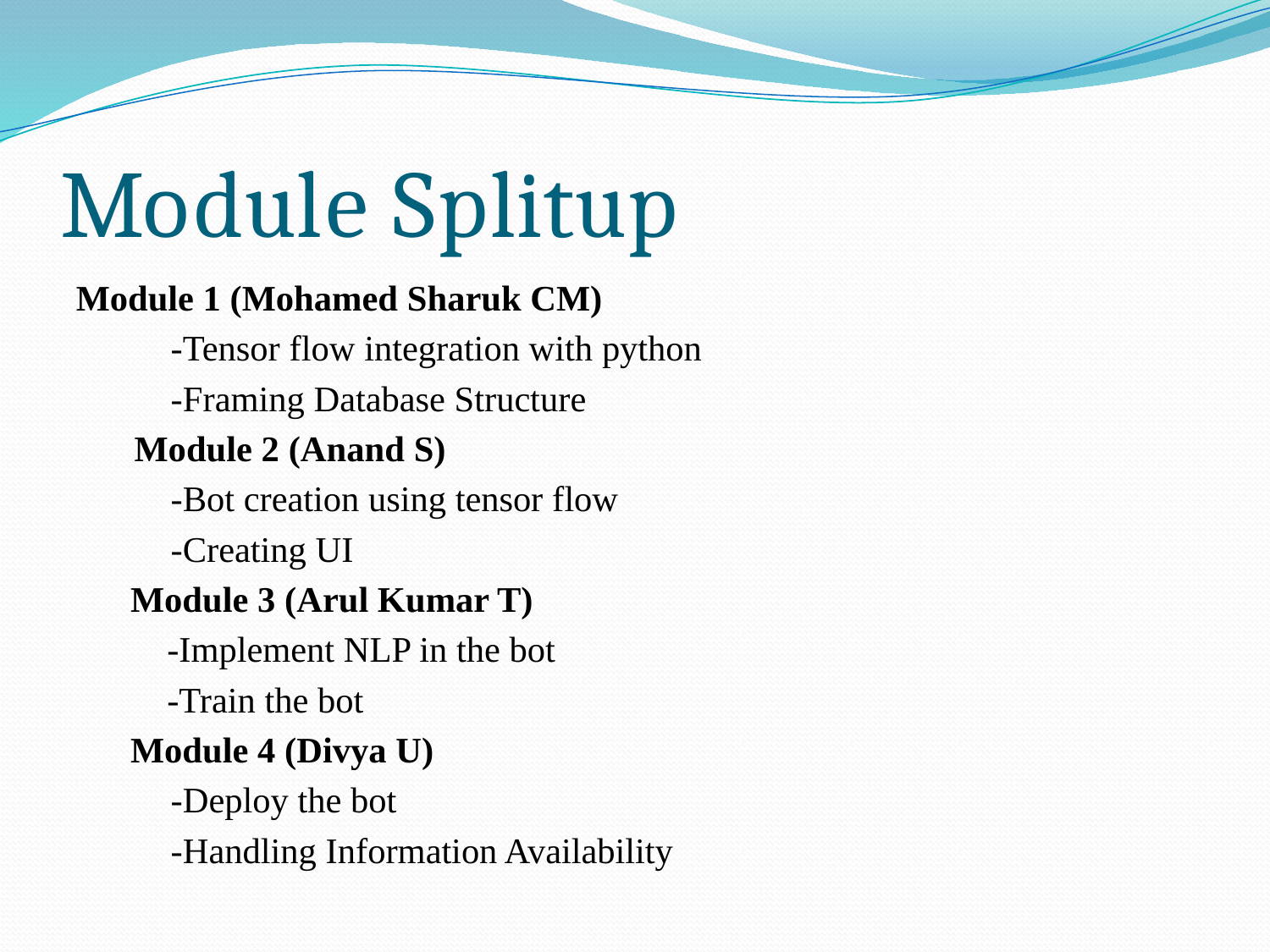

# Module Splitup
Module 1 (Mohamed Sharuk CM)
    -Tensor flow integration with python
    -Framing Database Structure
Module 2 (Anand S)
    -Bot creation using tensor flow
    -Creating UI
      Module 3 (Arul Kumar T)
          -Implement NLP in the bot
          -Train the bot
      Module 4 (Divya U)
    -Deploy the bot
    -Handling Information Availability